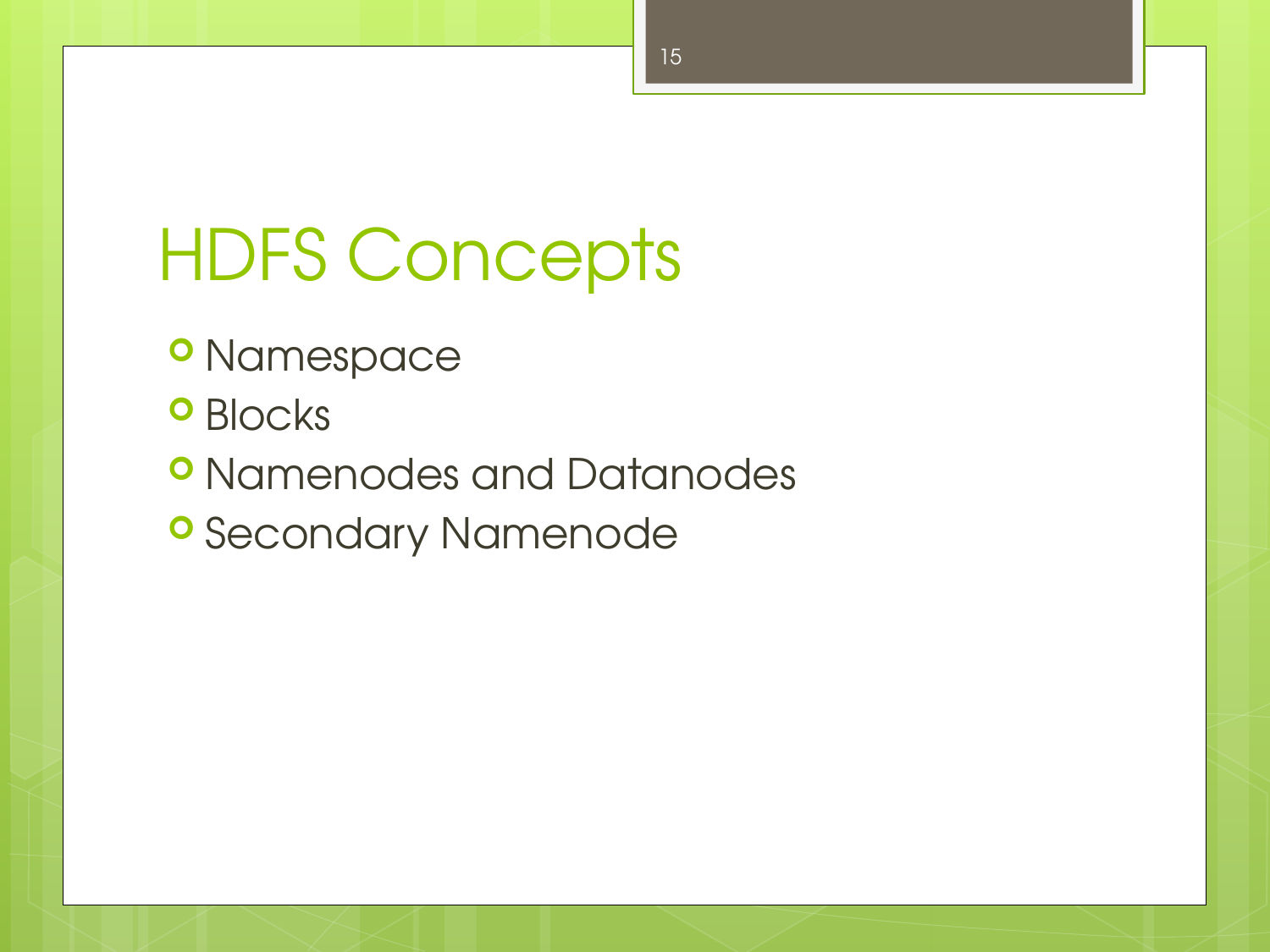

15
# HDFS Concepts
Namespace
Blocks
Namenodes and Datanodes
Secondary Namenode